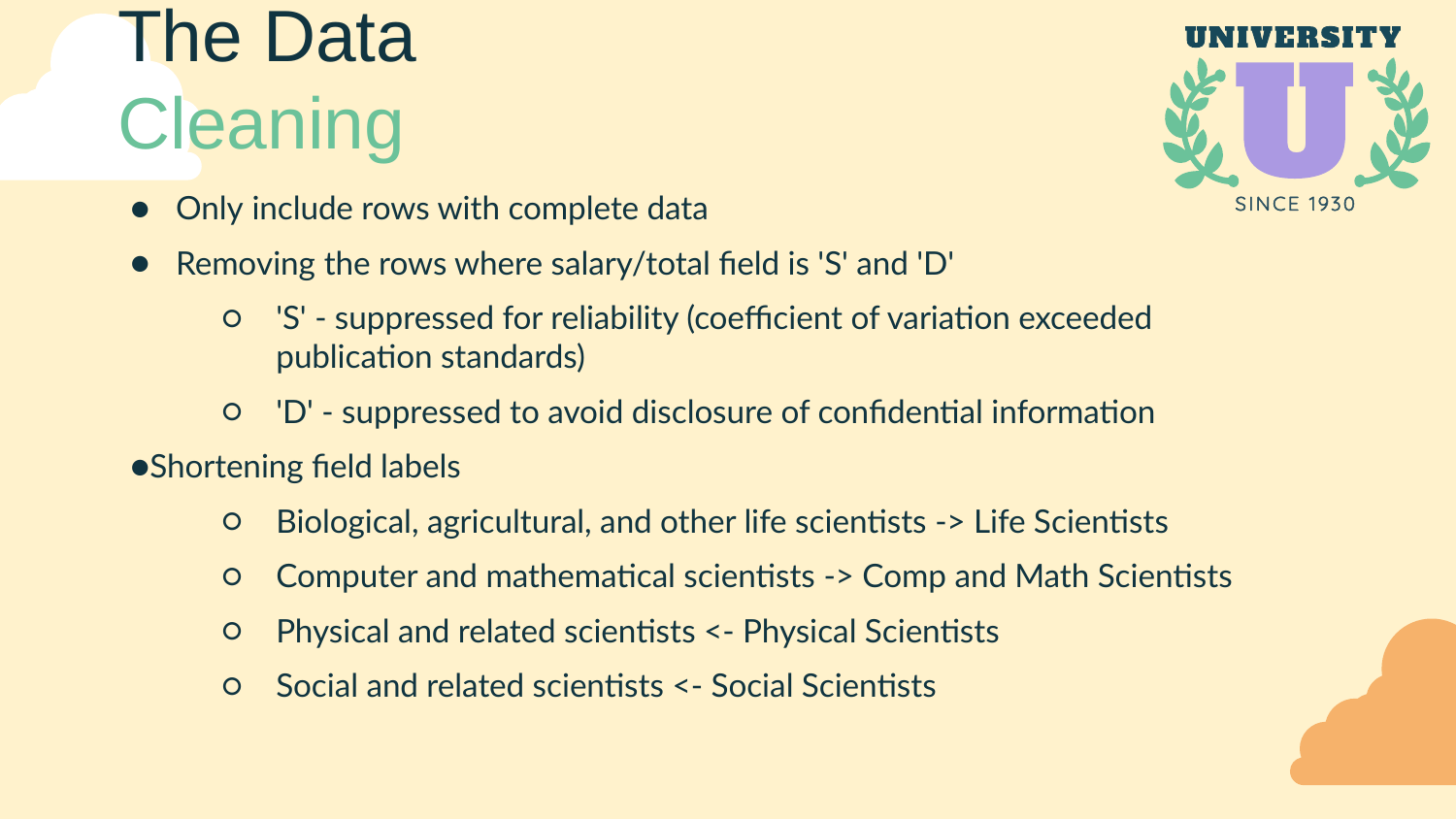

# The Data Cleaning
Only include rows with complete data
Removing the rows where salary/total field is 'S' and 'D'
'S' - suppressed for reliability (coefficient of variation exceeded publication standards)
'D' - suppressed to avoid disclosure of confidential information
Shortening field labels
Biological, agricultural, and other life scientists -> Life Scientists
Computer and mathematical scientists -> Comp and Math Scientists
Physical and related scientists <- Physical Scientists
Social and related scientists <- Social Scientists